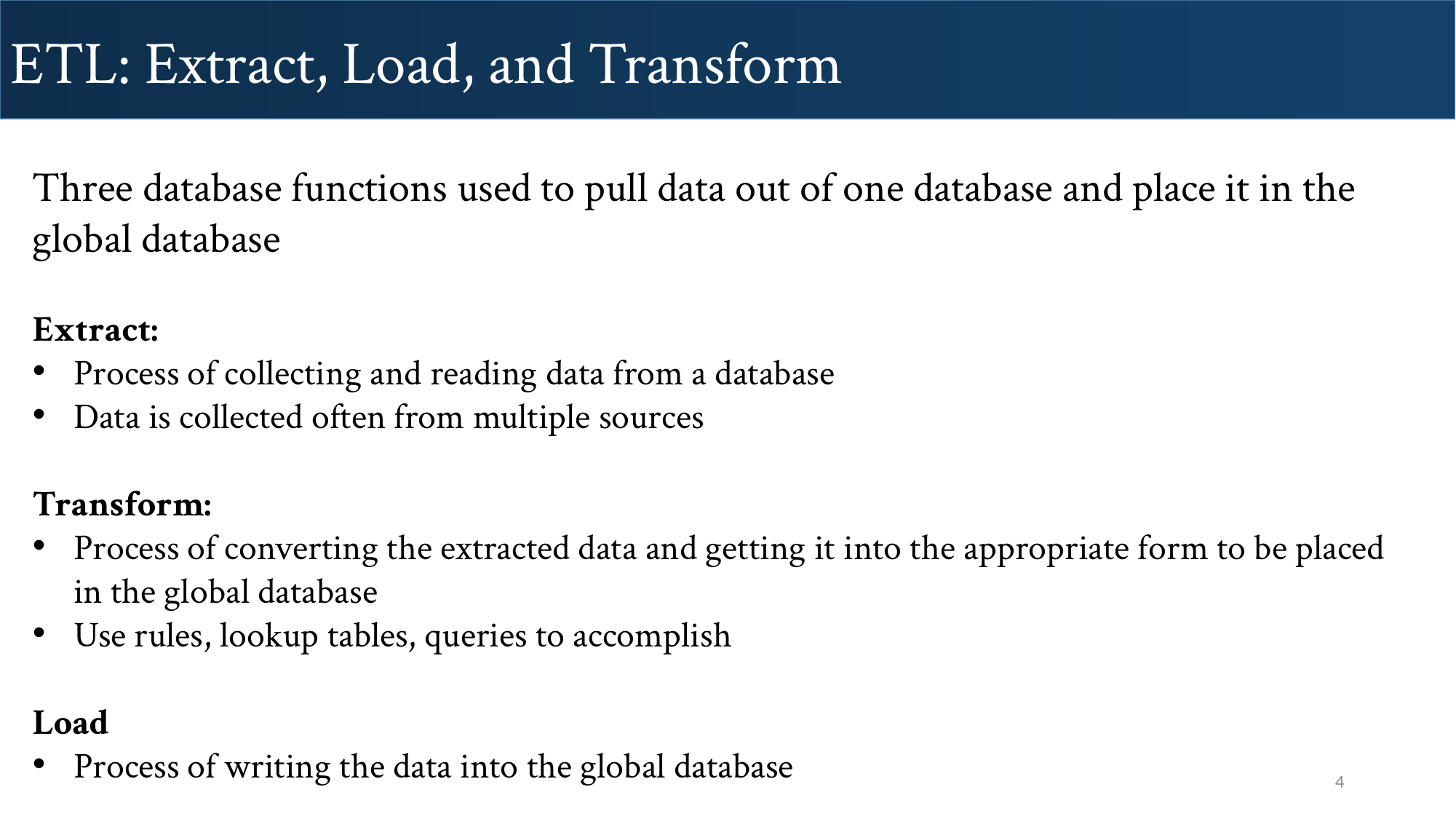

ETL: Extract, Load, and Transform
Three database functions used to pull data out of one database and place it in the global database
Extract:
Process of collecting and reading data from a database
Data is collected often from multiple sources

Transform:
Process of converting the extracted data and getting it into the appropriate form to be placed in the global database
Use rules, lookup tables, queries to accomplish

Load
Process of writing the data into the global database

4